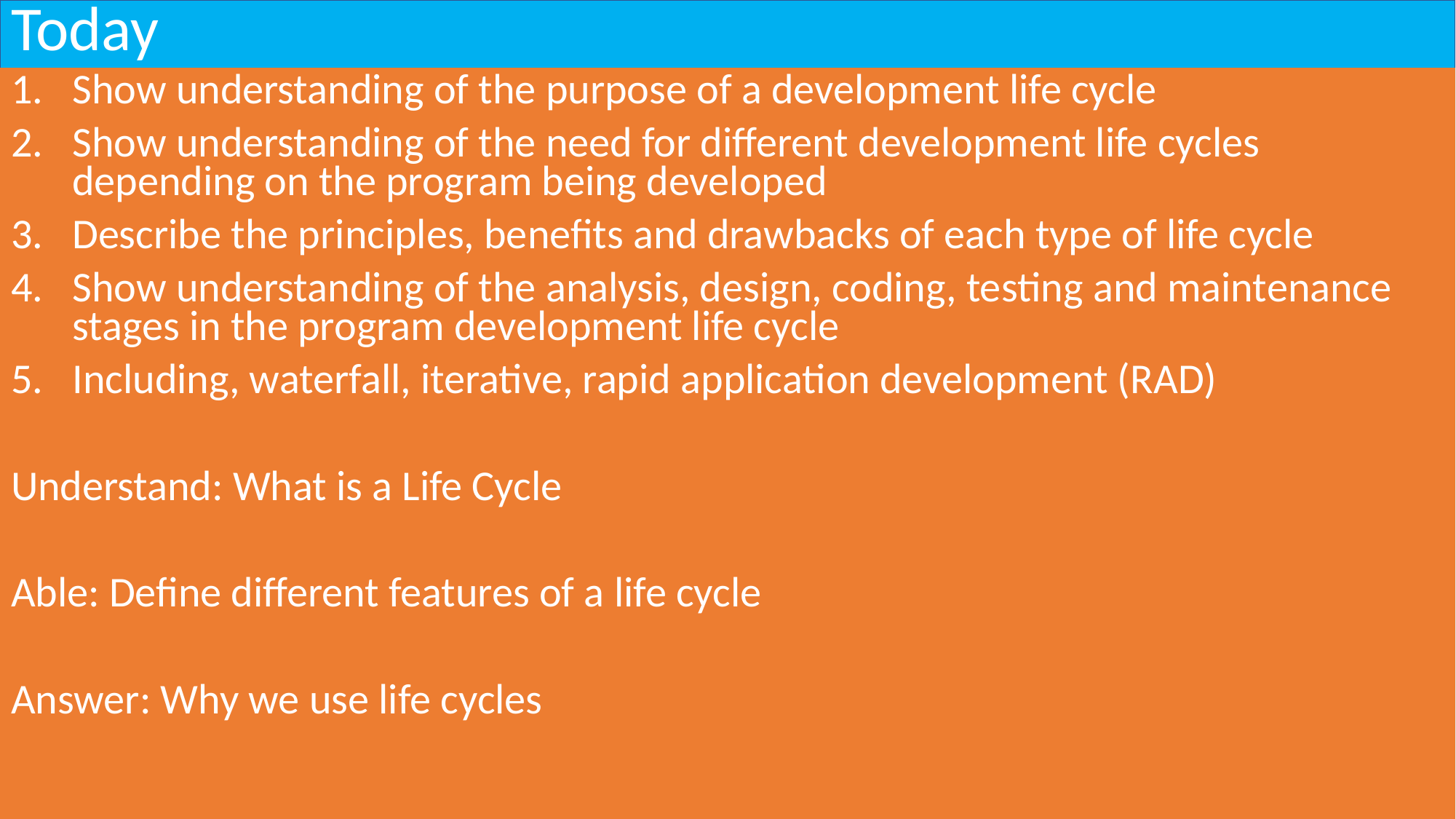

# Today
Show understanding of the purpose of a development life cycle
Show understanding of the need for different development life cycles depending on the program being developed
Describe the principles, benefits and drawbacks of each type of life cycle
Show understanding of the analysis, design, coding, testing and maintenance stages in the program development life cycle
Including, waterfall, iterative, rapid application development (RAD)

Understand: What is a Life Cycle

Able: Define different features of a life cycle

Answer: Why we use life cycles